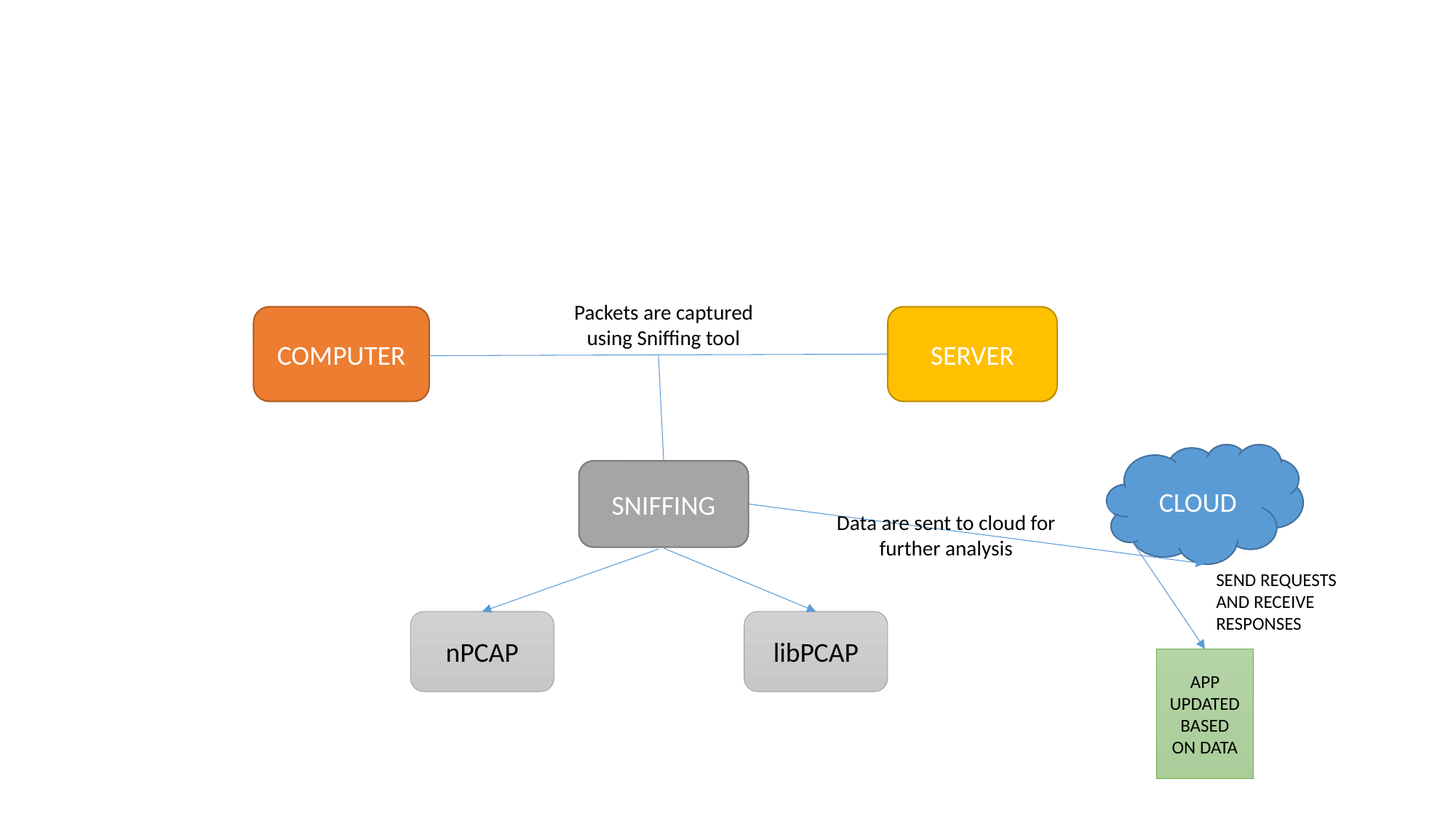

#

Packets are captured using Sniffing tool
COMPUTER
SERVER
CLOUD
SNIFFING
Data are sent to cloud for further analysis
SEND REQUESTS AND RECEIVE RESPONSES
nPCAP
libPCAP
APP UPDATED BASED ON DATA